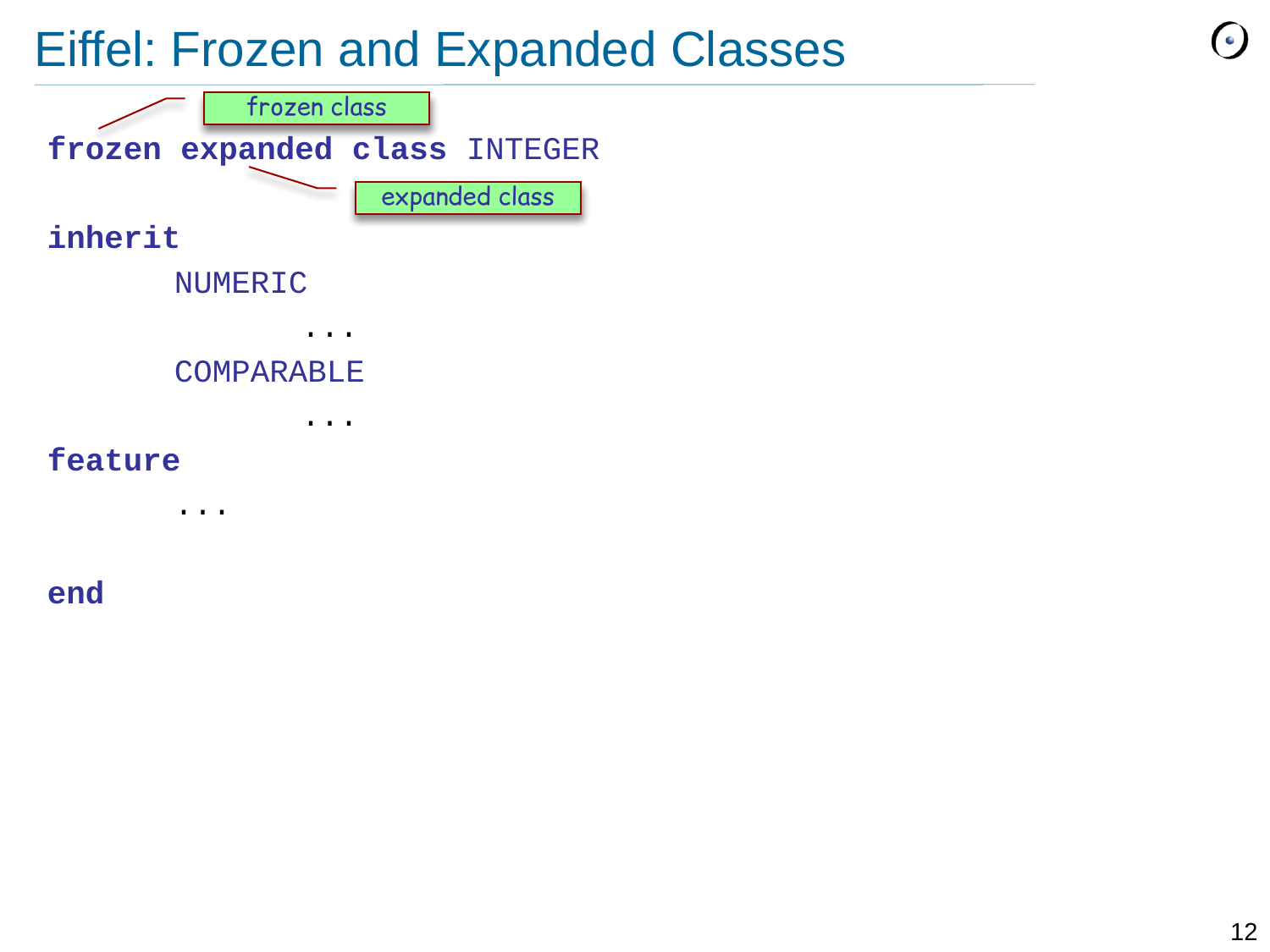

# Eiffel: Frozen and Expanded Classes
frozen class
frozen expanded class INTEGER

inherit
	NUMERIC
		...
	COMPARABLE
		...
feature
	...

end
expanded class